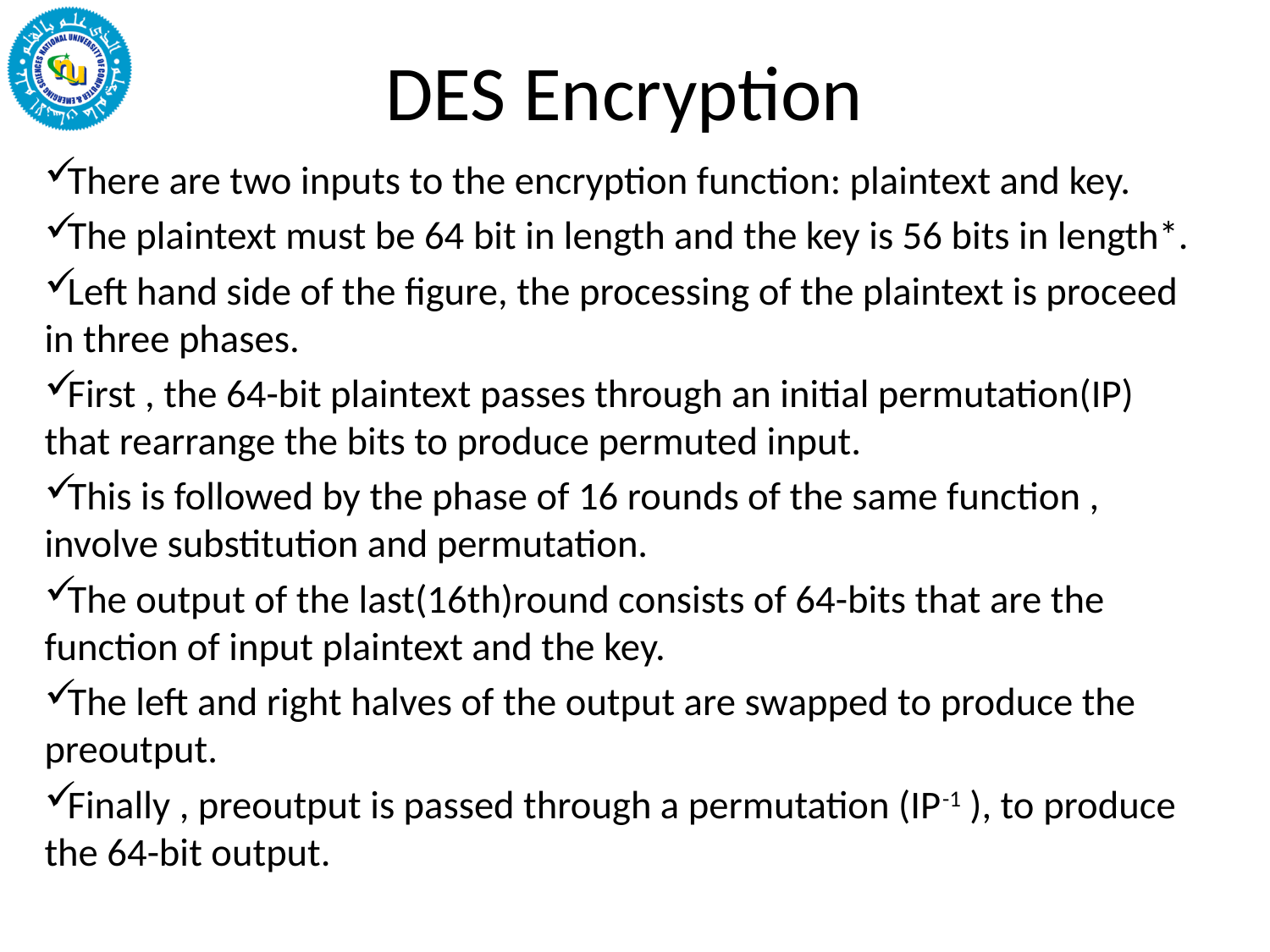

# DES Encryption
There are two inputs to the encryption function: plaintext and key.
The plaintext must be 64 bit in length and the key is 56 bits in length*.
Left hand side of the figure, the processing of the plaintext is proceed in three phases.
First , the 64-bit plaintext passes through an initial permutation(IP) that rearrange the bits to produce permuted input.
This is followed by the phase of 16 rounds of the same function , involve substitution and permutation.
The output of the last(16th)round consists of 64-bits that are the function of input plaintext and the key.
The left and right halves of the output are swapped to produce the preoutput.
Finally , preoutput is passed through a permutation (IP-1 ), to produce the 64-bit output.